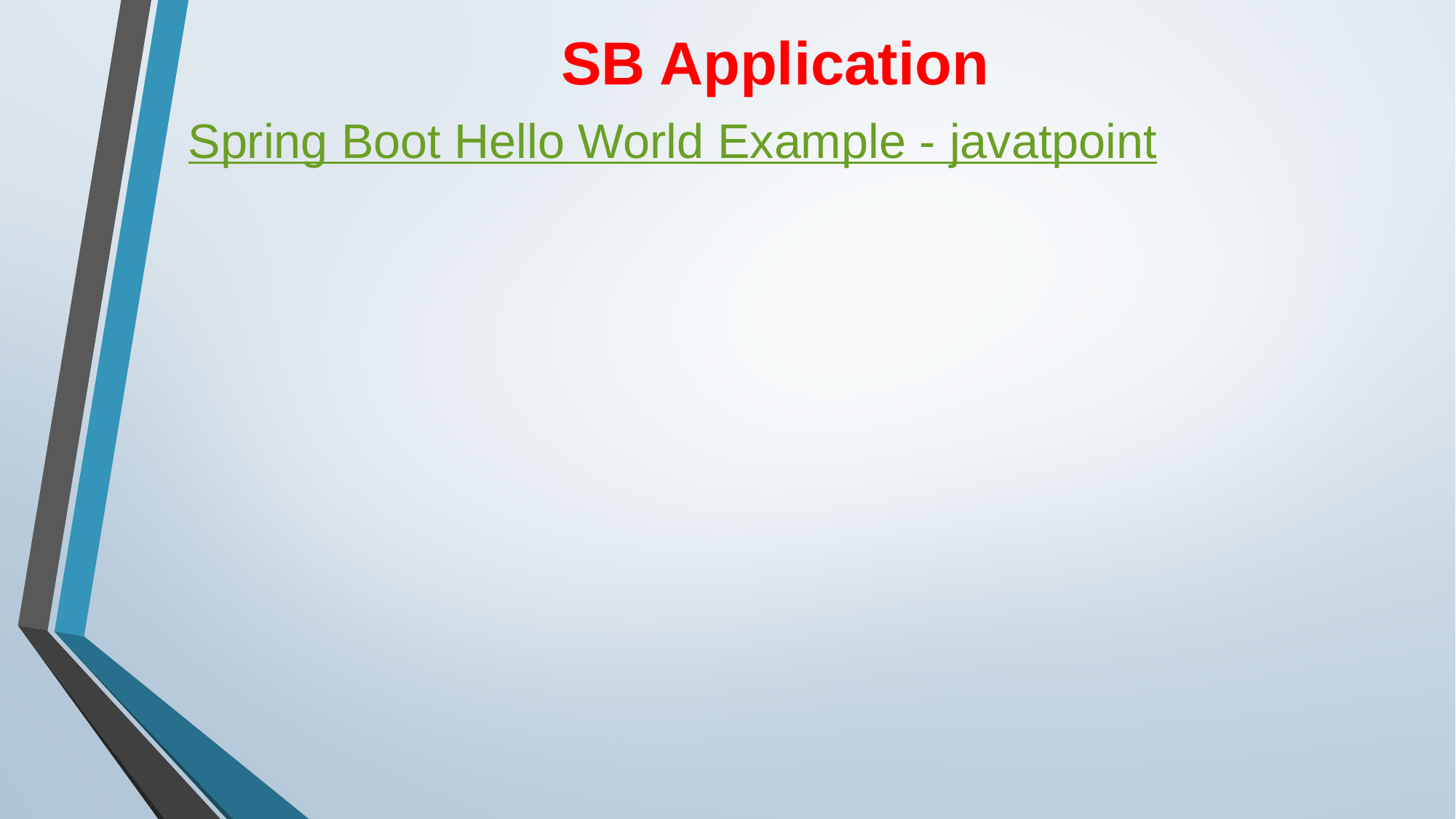

# SB Application
Spring Boot Hello World Example - javatpoint